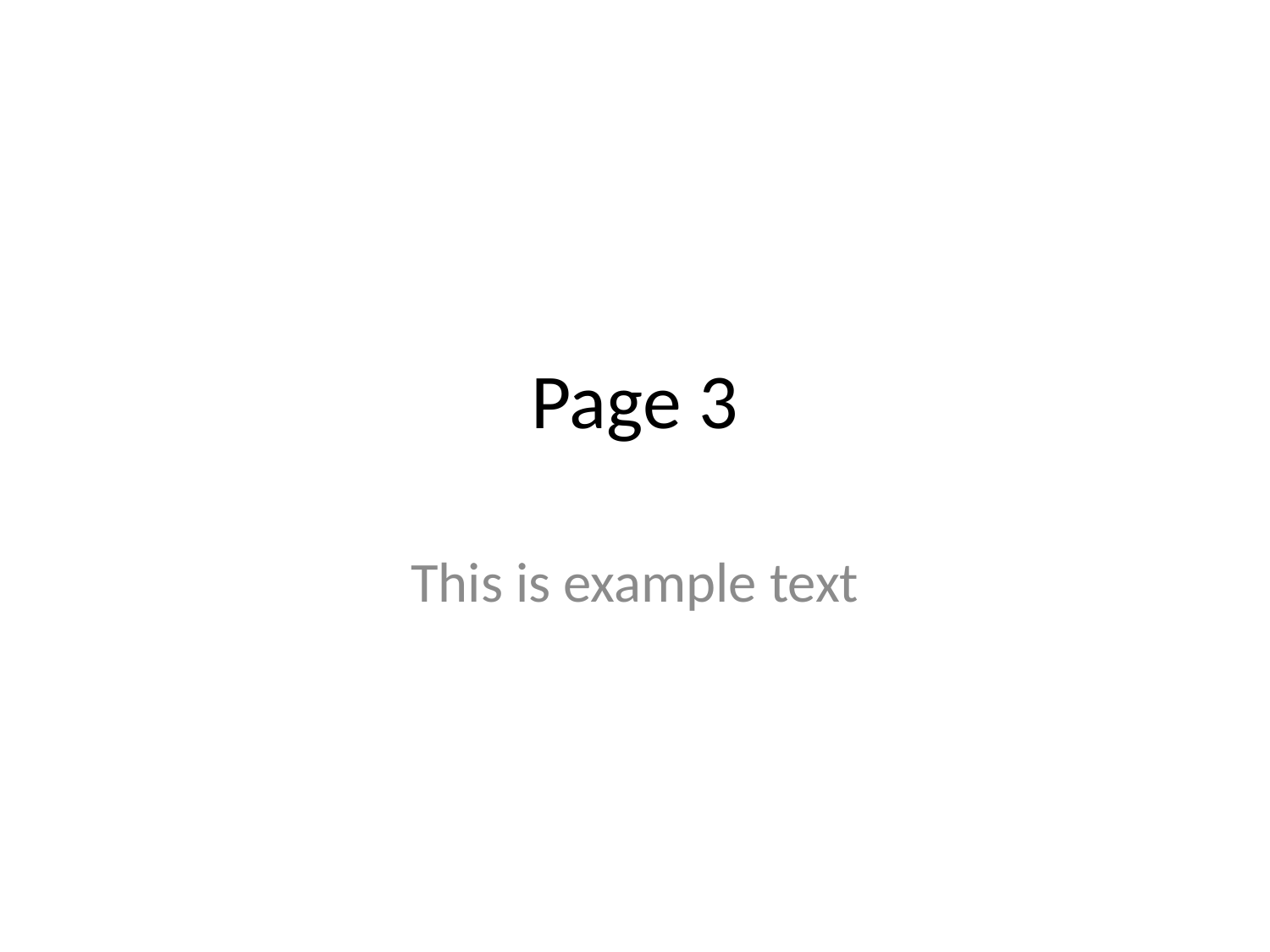

# Page 3
This is example text